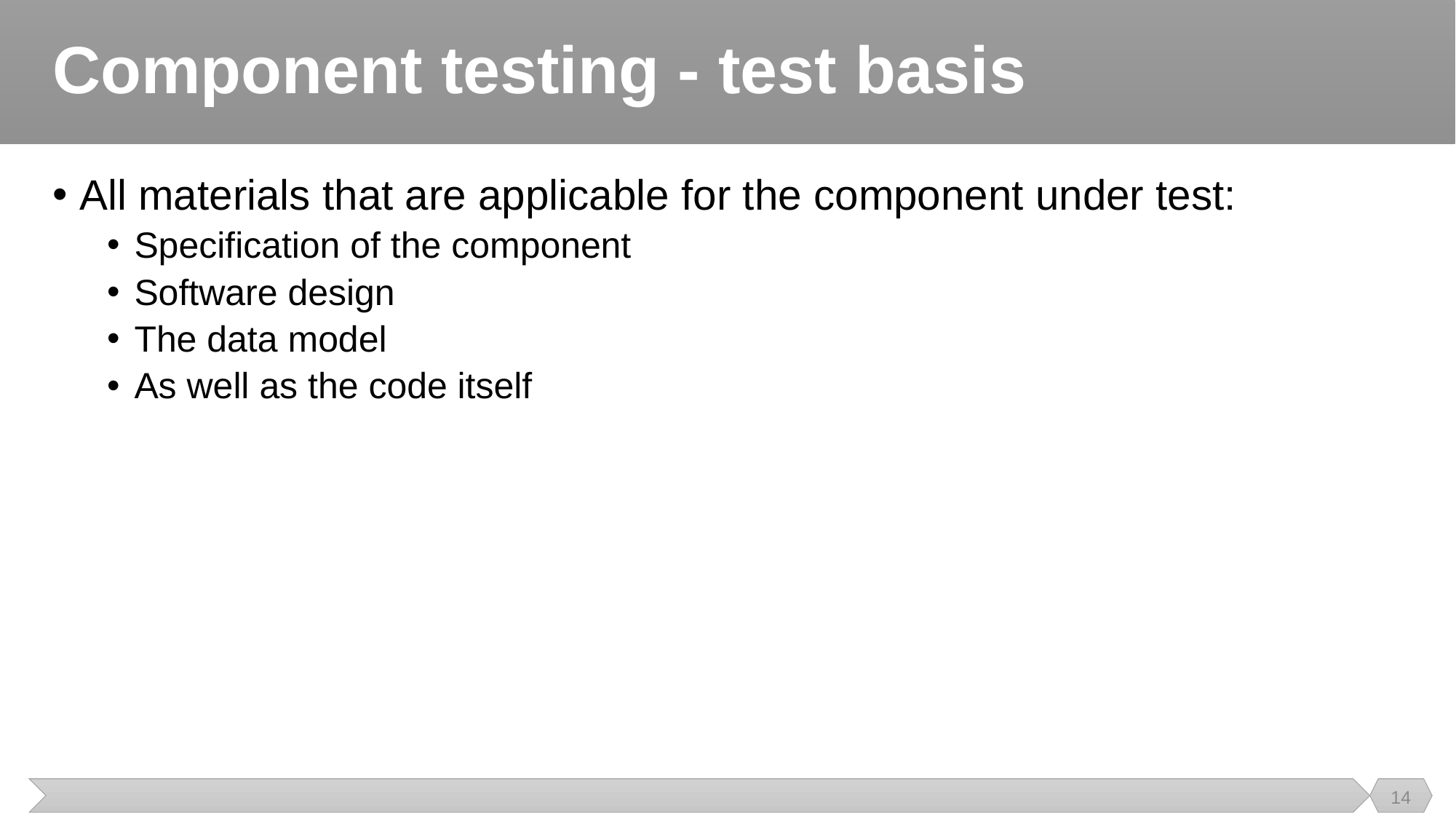

# Component testing - test basis
All materials that are applicable for the component under test:
Specification of the component
Software design
The data model
As well as the code itself

14